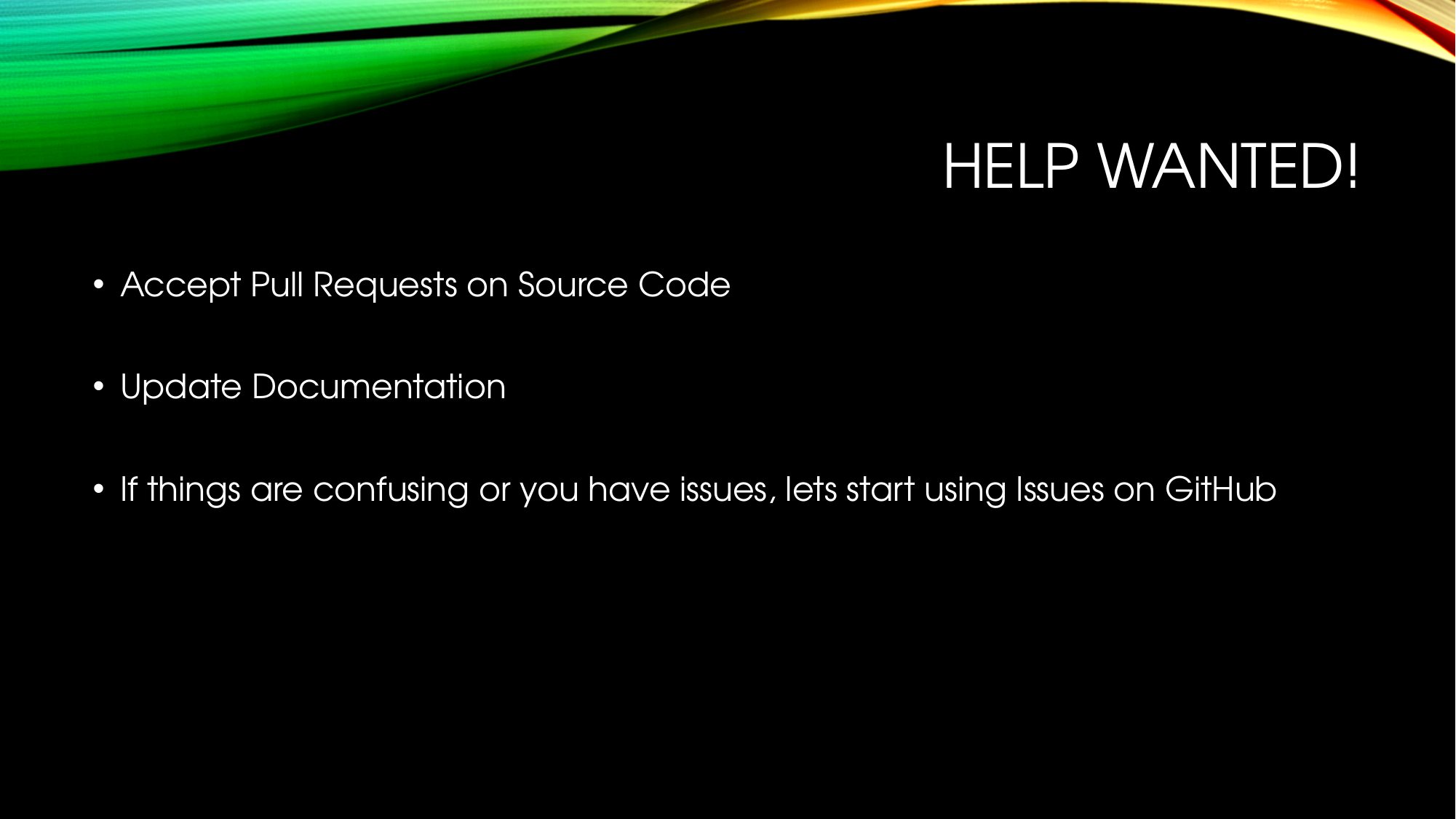

# Help wanted!
Accept Pull Requests on Source Code

Update Documentation

If things are confusing or you have issues, lets start using Issues on GitHub